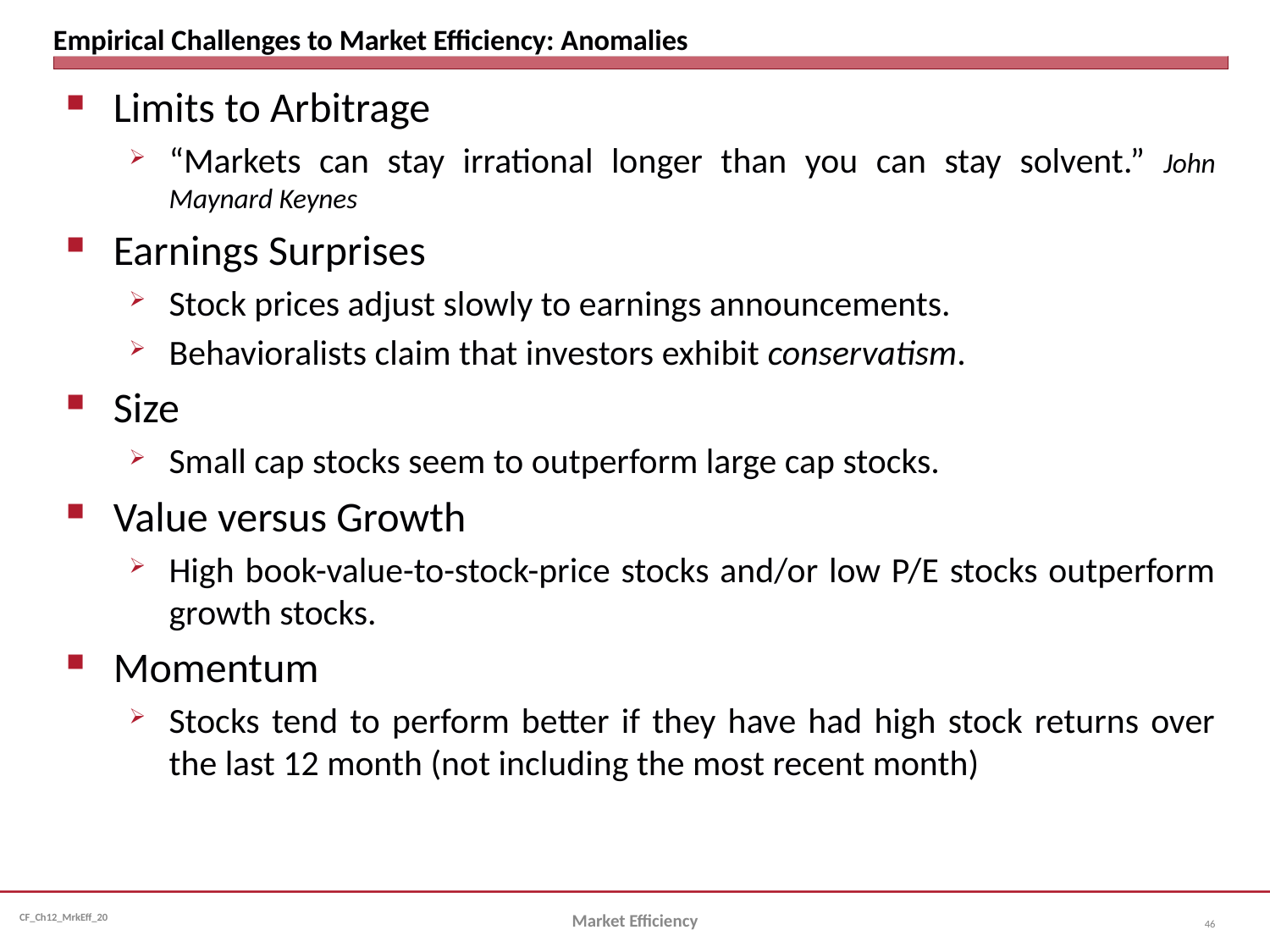

# Empirical Challenges to Market Efficiency: Anomalies
Limits to Arbitrage
“Markets can stay irrational longer than you can stay solvent.” John Maynard Keynes
Earnings Surprises
Stock prices adjust slowly to earnings announcements.
Behavioralists claim that investors exhibit conservatism.
Size
Small cap stocks seem to outperform large cap stocks.
Value versus Growth
High book-value-to-stock-price stocks and/or low P/E stocks outperform growth stocks.
Momentum
Stocks tend to perform better if they have had high stock returns over the last 12 month (not including the most recent month)

Market Efficiency
46